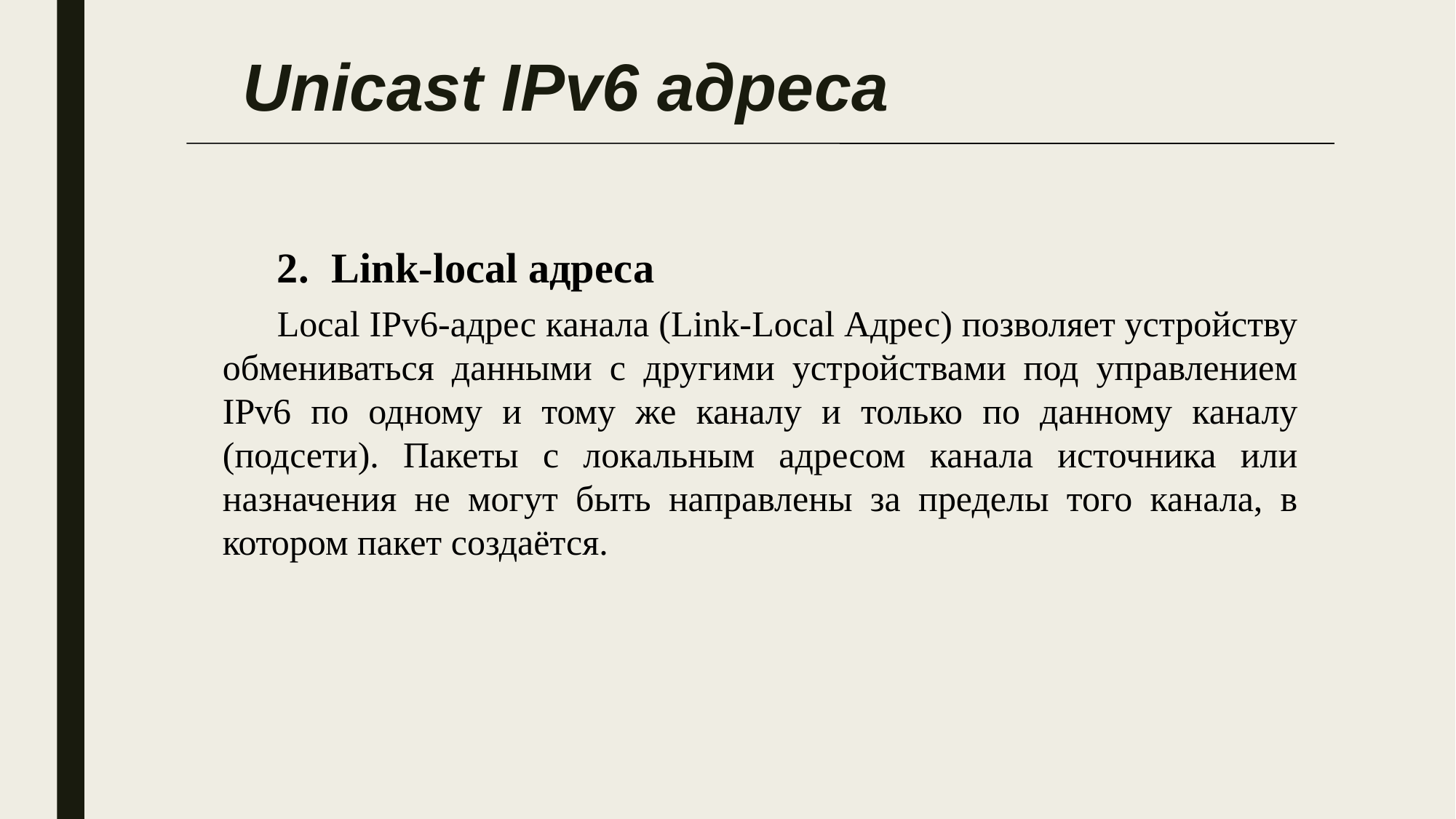

# Unicast IPv6 адреса

2.	Link-local адреса
Local IPv6-адрес канала (Link-Local Адрес) позволяет устройству обмениваться данными с другими устройствами под управлением IPv6 по одному и тому же каналу и только по данному каналу (подсети). Пакеты с локальным адресом канала источника или назначения не могут быть направлены за пределы того канала, в котором пакет создаётся.